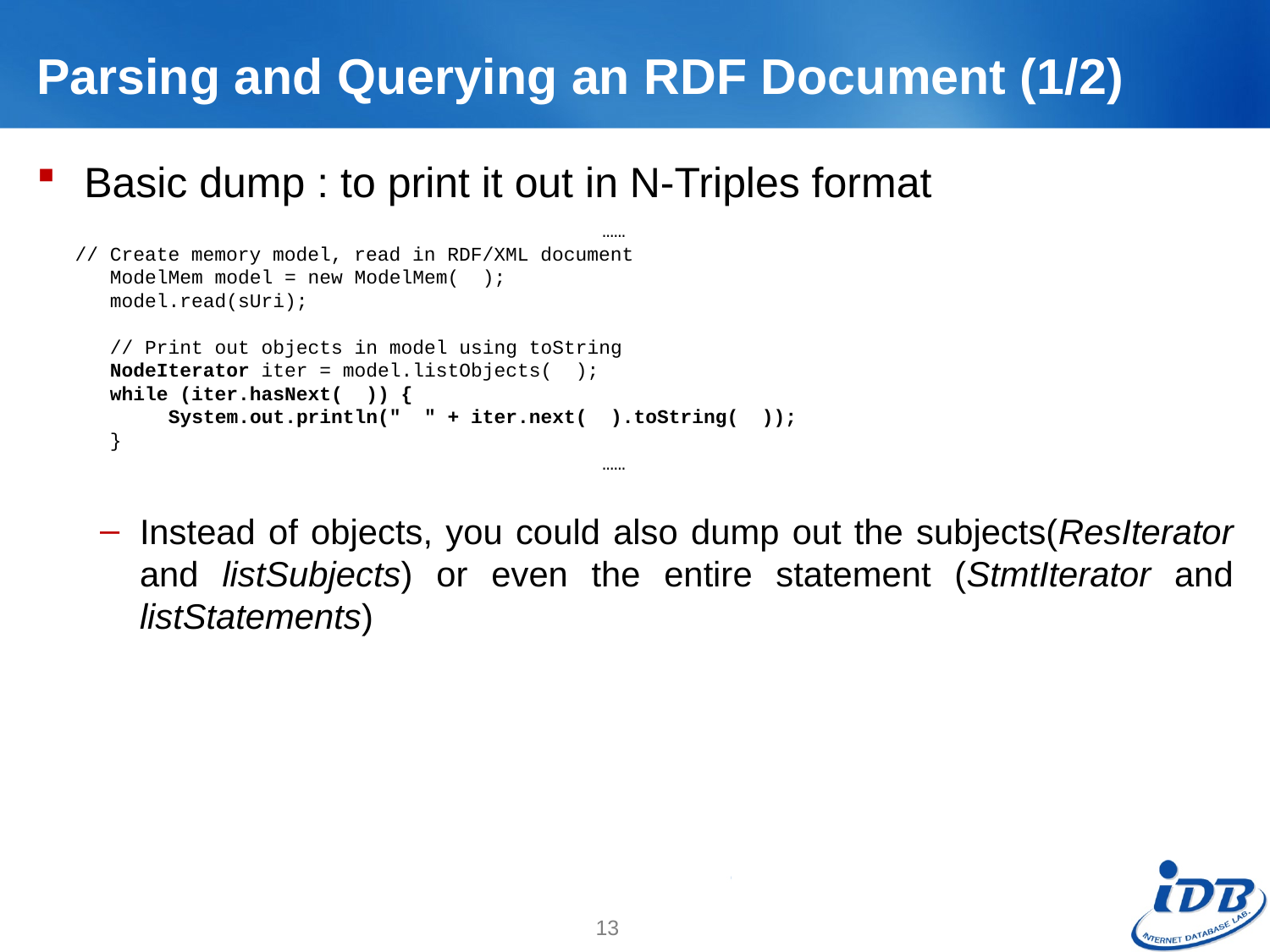

# Parsing and Querying an RDF Document (1/2)
Basic dump : to print it out in N-Triples format

Instead of objects, you could also dump out the subjects(ResIterator and listSubjects) or even the entire statement (StmtIterator and listStatements)

……
// Create memory model, read in RDF/XML document
   ModelMem model = new ModelMem(  );
   model.read(sUri);

   // Print out objects in model using toString
   NodeIterator iter = model.listObjects(  );
   while (iter.hasNext(  )) {
        System.out.println("  " + iter.next(  ).toString(  ));
   }
……
13